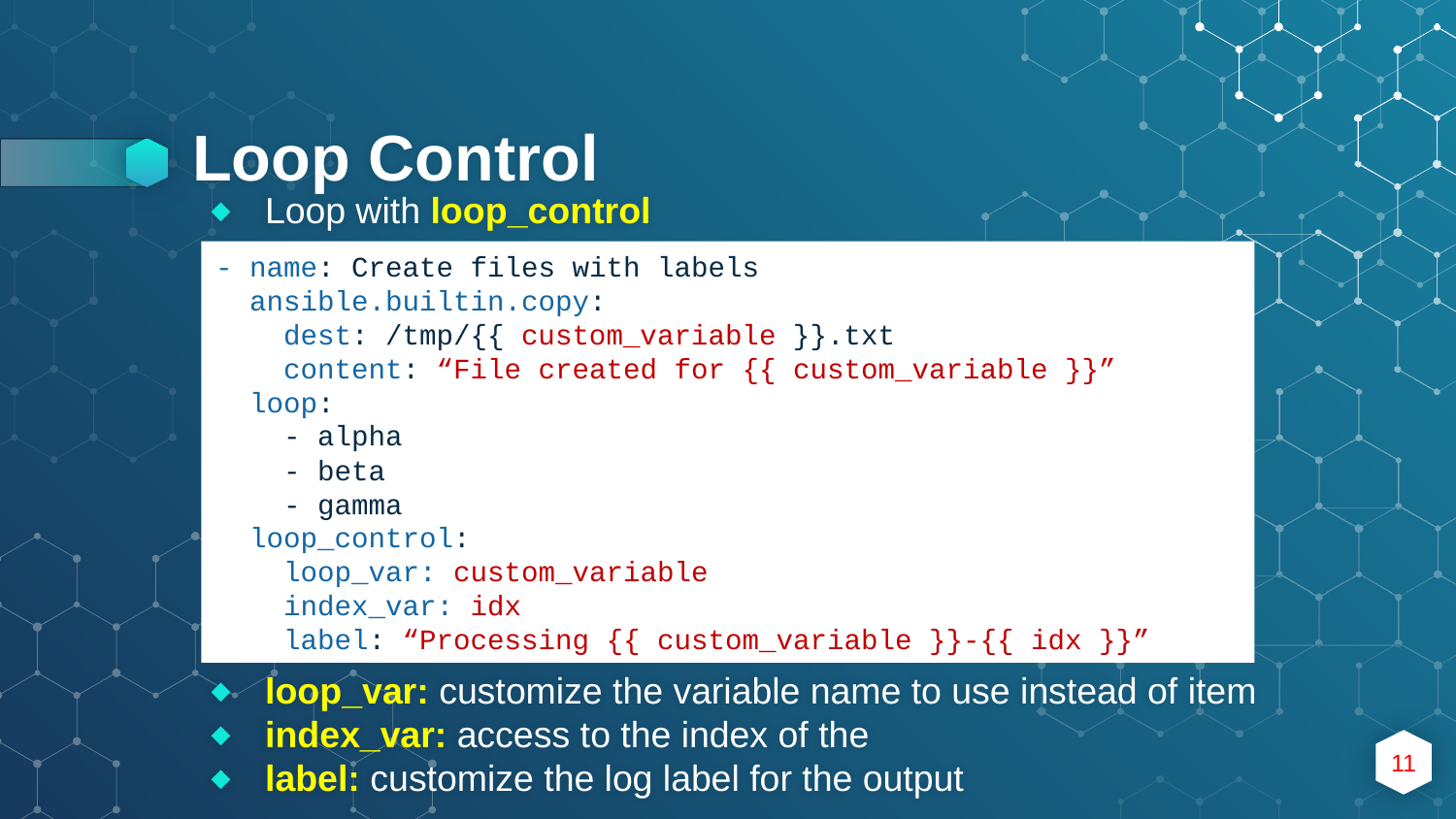

# Loop Control
Loop with loop_control

loop_var: customize the variable name to use instead of item
index_var: access to the index of the
label: customize the log label for the output

- name: Create files with labels
  ansible.builtin.copy:
    dest: /tmp/{{ custom_variable }}.txt
    content: “File created for {{ custom_variable }}”
  loop:
    - alpha
    - beta
    - gamma
  loop_control:
    loop_var: custom_variable
    index_var: idx
    label: “Processing {{ custom_variable }}-{{ idx }}”
11